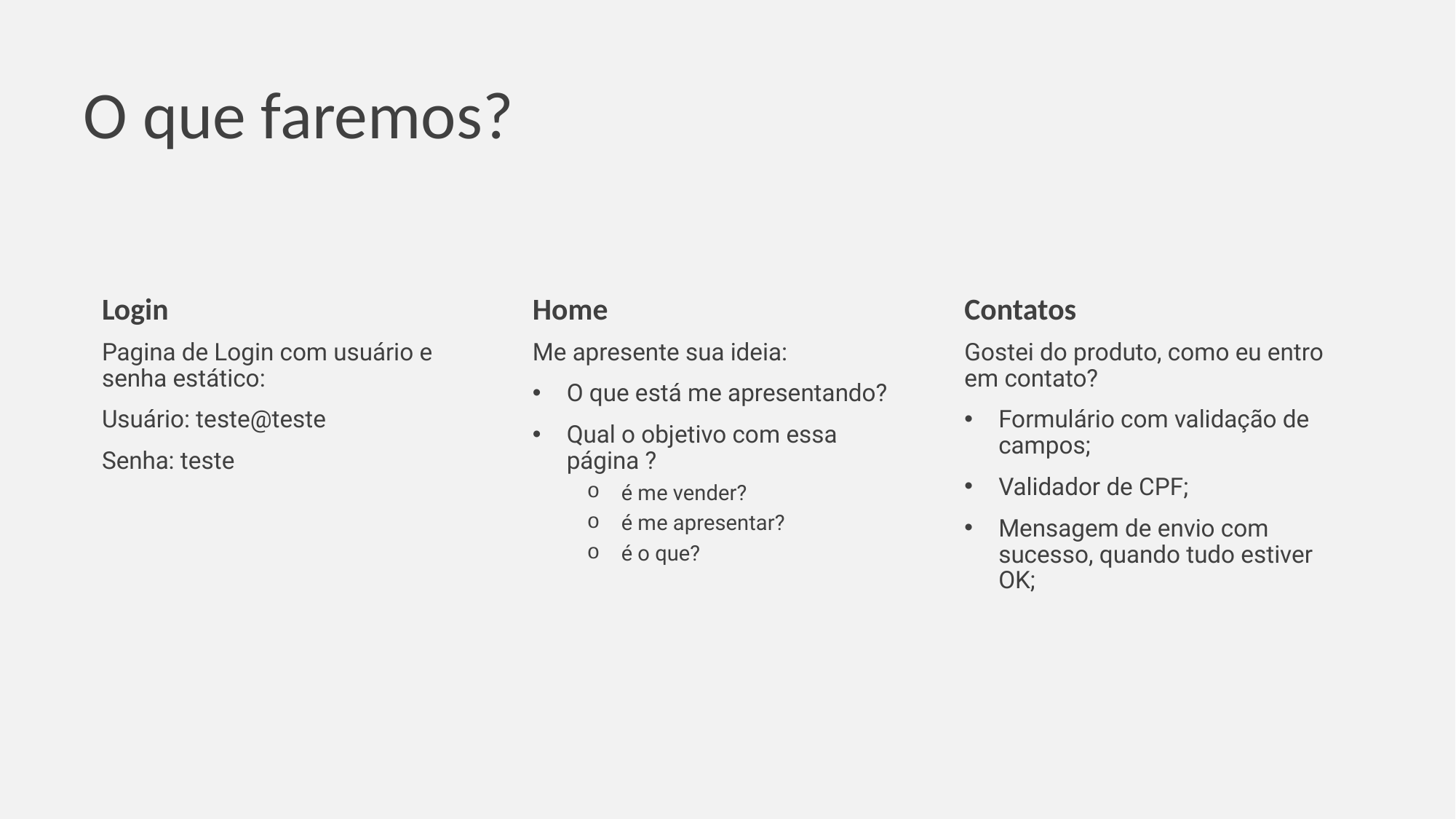

# O que faremos?
Login
Home
Contatos
Pagina de Login com usuário e senha estático:
Usuário: teste@teste
Senha: teste
Me apresente sua ideia:
O que está me apresentando?
Qual o objetivo com essa página ?
é me vender?
é me apresentar?
é o que?
Gostei do produto, como eu entro em contato?
Formulário com validação de campos;
Validador de CPF;
Mensagem de envio com sucesso, quando tudo estiver OK;